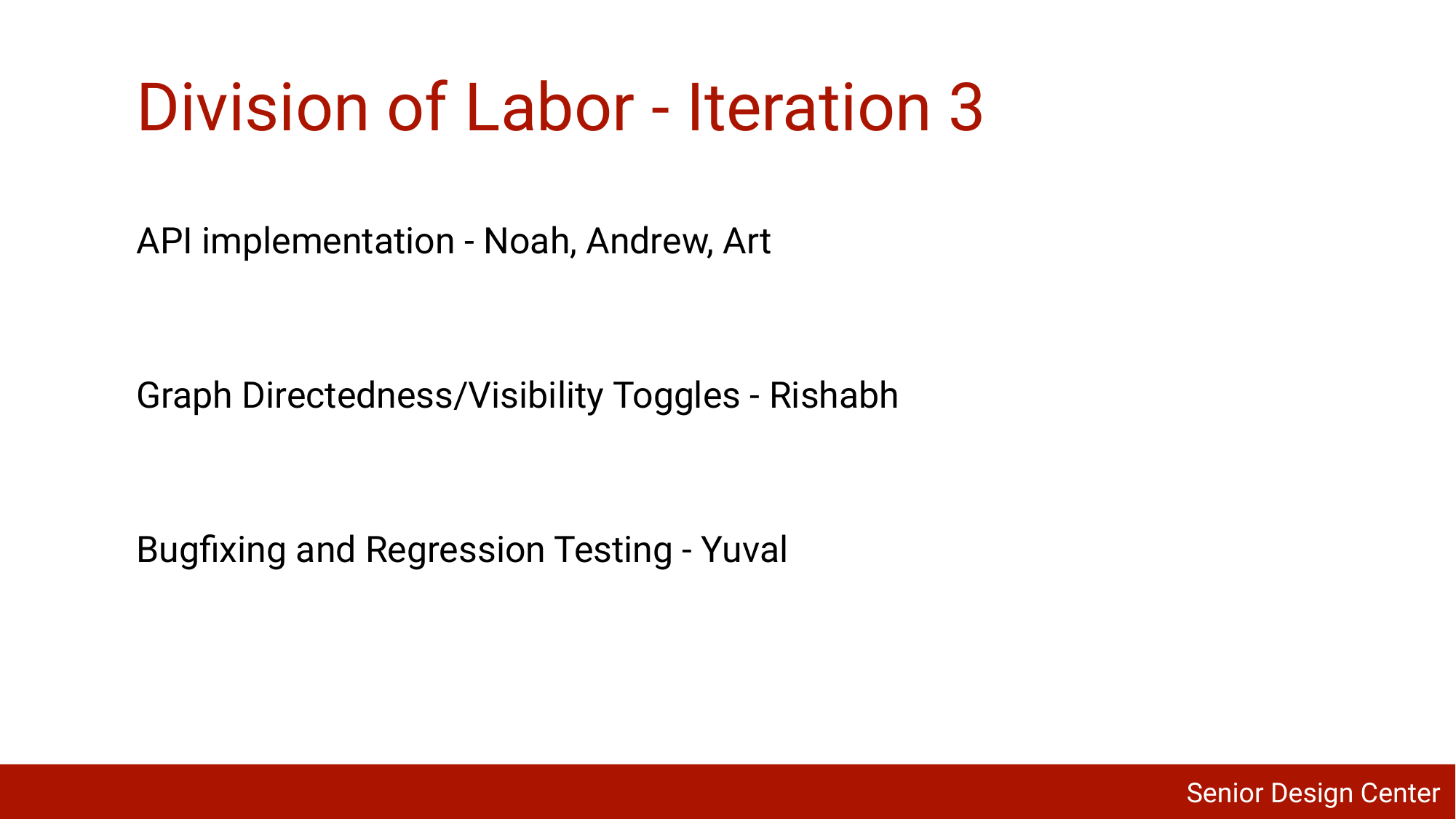

# Division of Labor - Iteration 3
API implementation - Noah, Andrew, Art

Graph Directedness/Visibility Toggles - Rishabh

Bugfixing and Regression Testing - Yuval